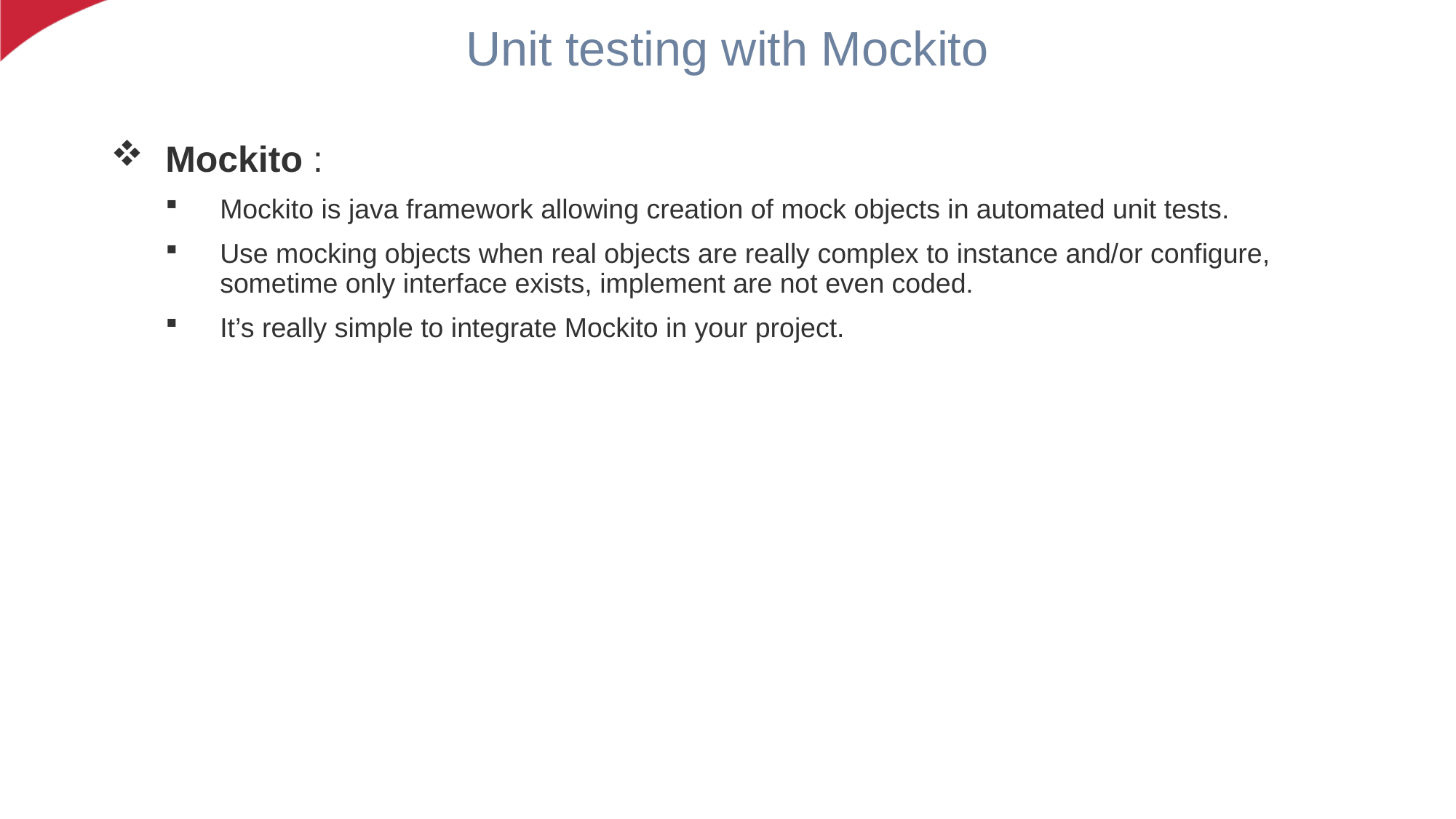

Unit testing with Mockito
Mockito :
Mockito is java framework allowing creation of mock objects in automated unit tests.
Use mocking objects when real objects are really complex to instance and/or configure, sometime only interface exists, implement are not even coded.
It’s really simple to integrate Mockito in your project.